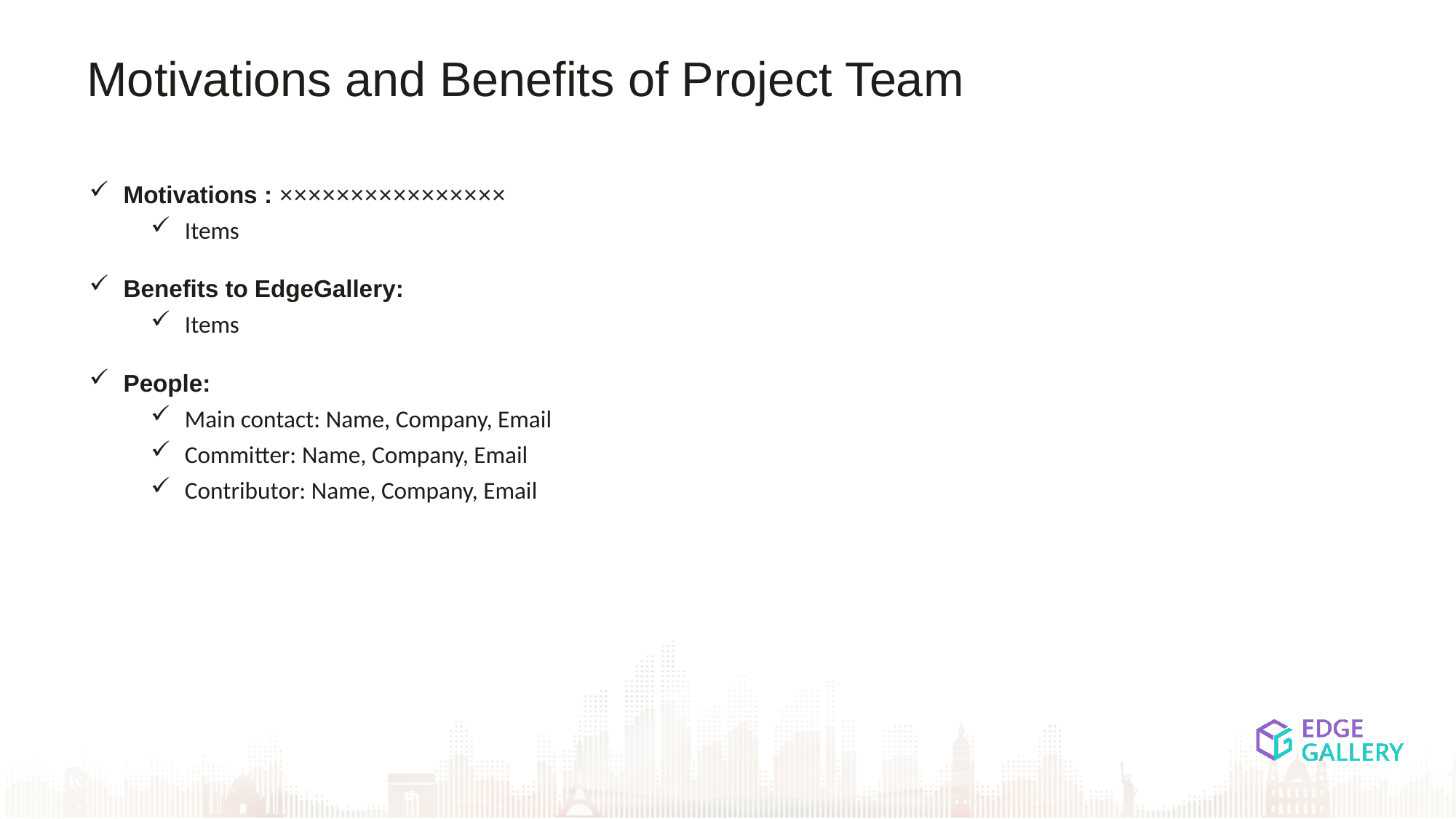

Motivations and Benefits of Project Team
Motivations : ××××××××××××××××
Items

Benefits to EdgeGallery:
Items

People:
Main contact: Name, Company, Email
Committer: Name, Company, Email
Contributor: Name, Company, Email